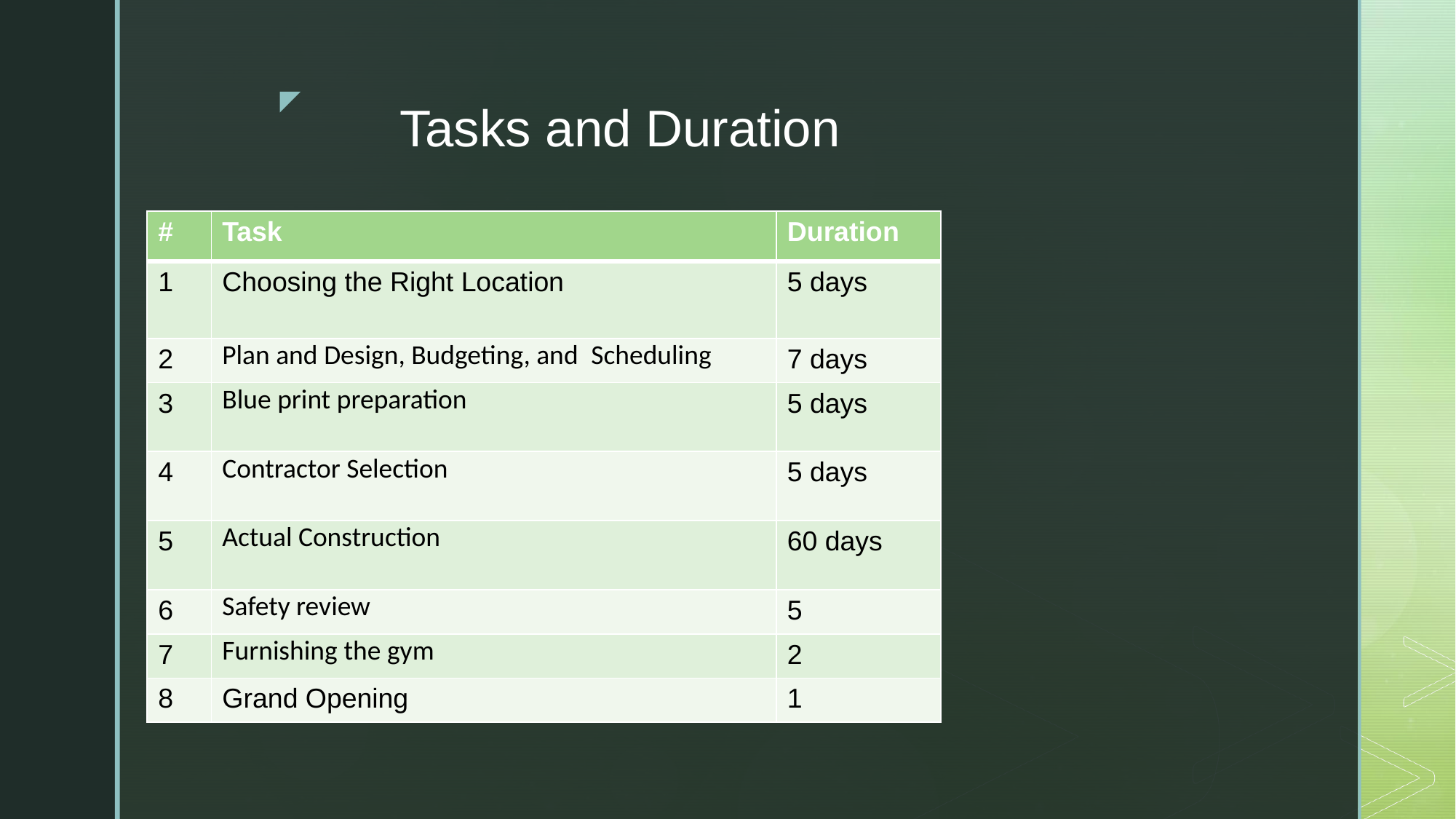

# Tasks and Duration
| # | Task | Duration |
| --- | --- | --- |
| 1 | Choosing the Right Location | 5 days |
| 2 | Plan and Design, Budgeting, and  Scheduling | 7 days |
| 3 | Blue print preparation | 5 days |
| 4 | Contractor Selection | 5 days |
| 5 | Actual Construction | 60 days |
| 6 | Safety review | 5 |
| 7 | Furnishing the gym | 2 |
| 8 | Grand Opening | 1 |